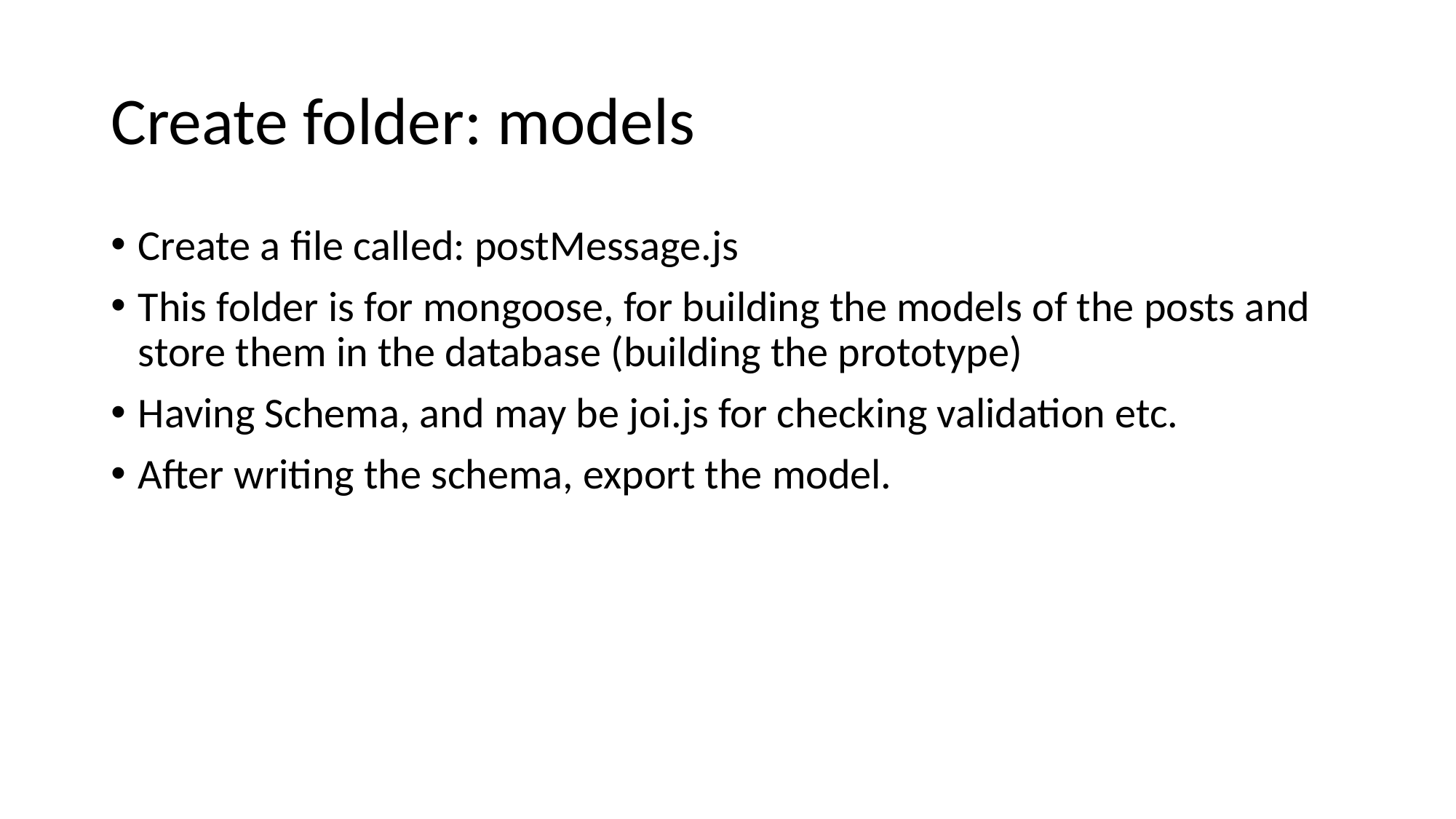

# Create folder: models
Create a file called: postMessage.js
This folder is for mongoose, for building the models of the posts and store them in the database (building the prototype)
Having Schema, and may be joi.js for checking validation etc.
After writing the schema, export the model.